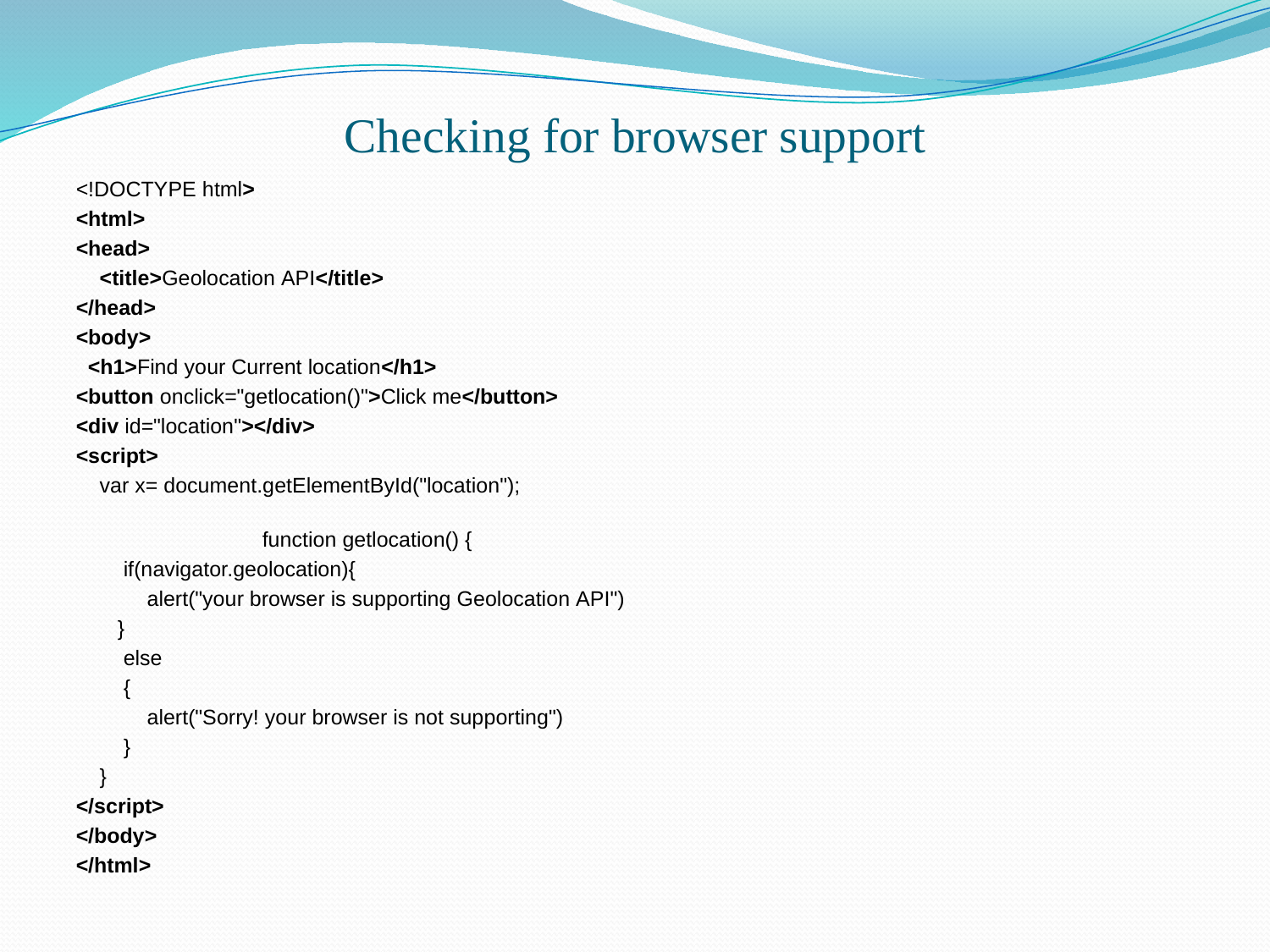

# Checking for browser support
<!DOCTYPE html>
<html>
<head>
    <title>Geolocation API</title>
</head>
<body>
  <h1>Find your Current location</h1>
<button onclick="getlocation()">Click me</button>
<div id="location"></div>
<script>
    var x= document.getElementById("location");
                                                                                                                                                                                                                     function getlocation() {
        if(navigator.geolocation){
            alert("your browser is supporting Geolocation API")
       }
        else
        {
            alert("Sorry! your browser is not supporting")
        }
    }
</script>
</body>
</html>